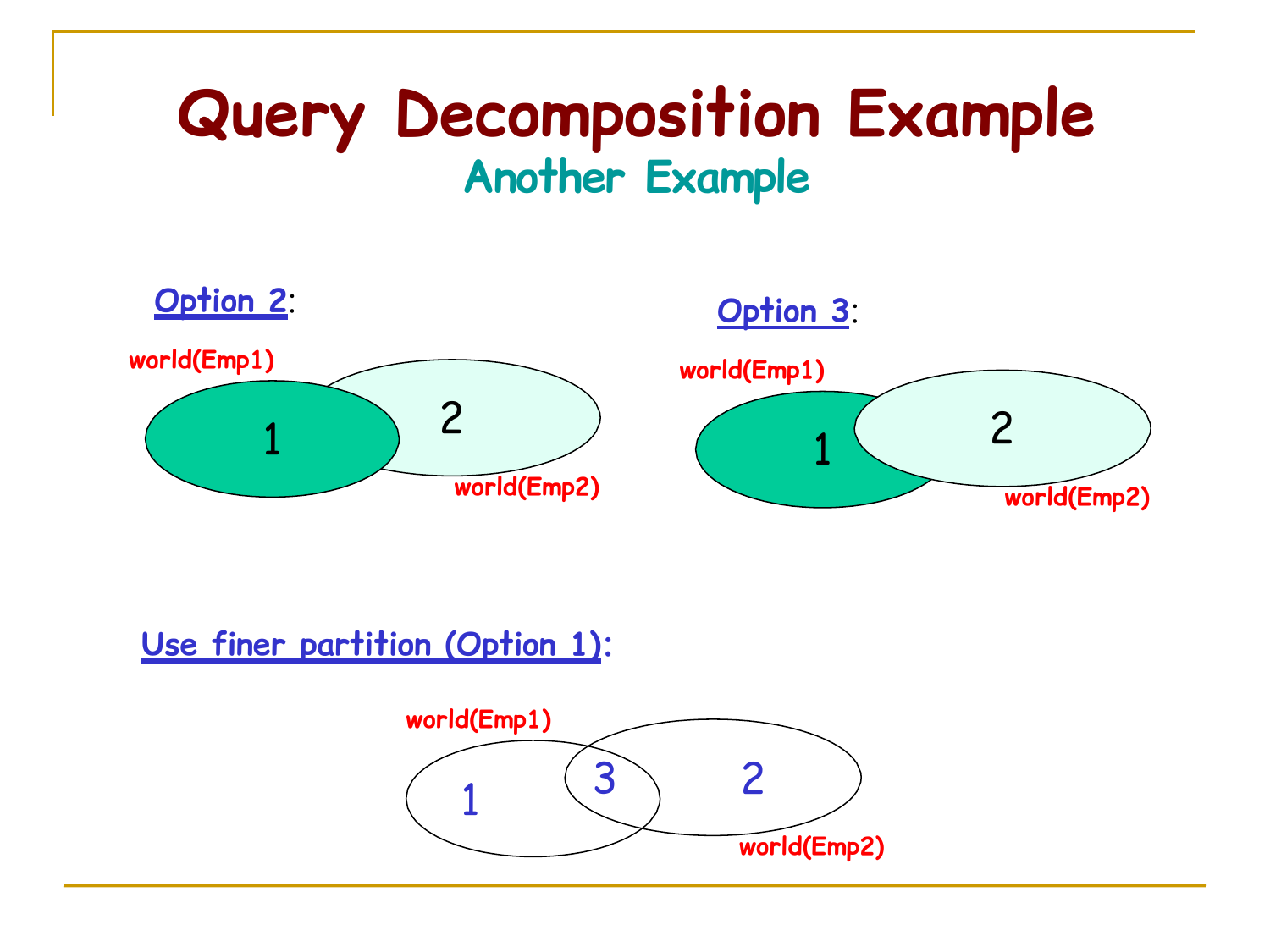

# Query Decomposition Example Another Example
Option 2:

world(Emp1)
Option 3:

world(Emp1)

2

world(Emp2)

2

world(Emp2)
1
1
Use finer partition (Option 1):
world(Emp1)

3
2

world(Emp2)
1